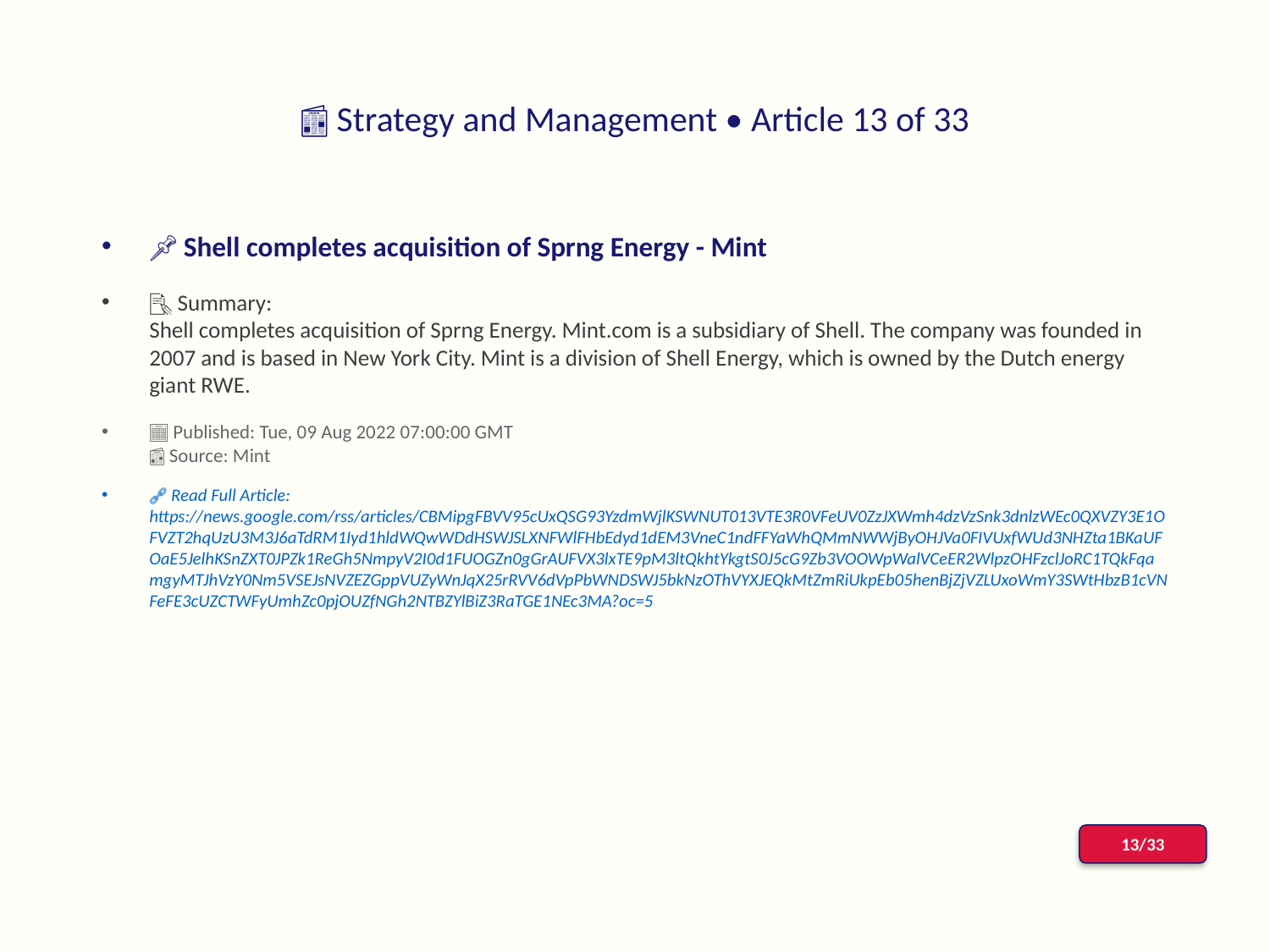

# 📰 Strategy and Management • Article 13 of 33
📌 Shell completes acquisition of Sprng Energy - Mint
📝 Summary:
Shell completes acquisition of Sprng Energy. Mint.com is a subsidiary of Shell. The company was founded in 2007 and is based in New York City. Mint is a division of Shell Energy, which is owned by the Dutch energy giant RWE.
📅 Published: Tue, 09 Aug 2022 07:00:00 GMT
📰 Source: Mint
🔗 Read Full Article: https://news.google.com/rss/articles/CBMipgFBVV95cUxQSG93YzdmWjlKSWNUT013VTE3R0VFeUV0ZzJXWmh4dzVzSnk3dnlzWEc0QXVZY3E1OFVZT2hqUzU3M3J6aTdRM1Iyd1hldWQwWDdHSWJSLXNFWlFHbEdyd1dEM3VneC1ndFFYaWhQMmNWWjByOHJVa0FIVUxfWUd3NHZta1BKaUFOaE5JelhKSnZXT0JPZk1ReGh5NmpyV2I0d1FUOGZn0gGrAUFVX3lxTE9pM3ltQkhtYkgtS0J5cG9Zb3VOOWpWalVCeER2WlpzOHFzclJoRC1TQkFqamgyMTJhVzY0Nm5VSEJsNVZEZGppVUZyWnJqX25rRVV6dVpPbWNDSWJ5bkNzOThVYXJEQkMtZmRiUkpEb05henBjZjVZLUxoWmY3SWtHbzB1cVNFeFE3cUZCTWFyUmhZc0pjOUZfNGh2NTBZYlBiZ3RaTGE1NEc3MA?oc=5
13/33